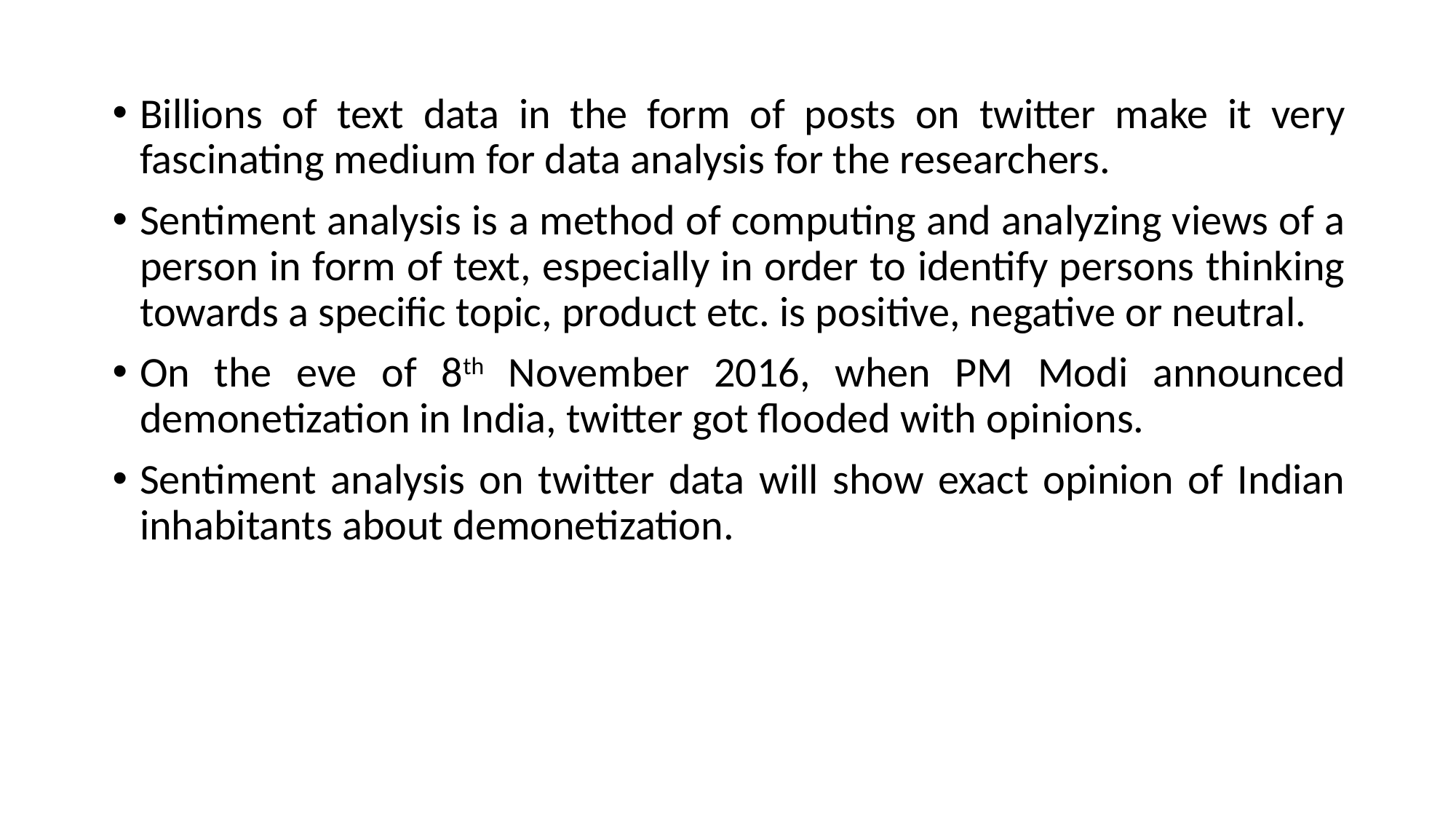

Billions of text data in the form of posts on twitter make it very fascinating medium for data analysis for the researchers.
Sentiment analysis is a method of computing and analyzing views of a person in form of text, especially in order to identify persons thinking towards a specific topic, product etc. is positive, negative or neutral.
On the eve of 8th November 2016, when PM Modi announced demonetization in India, twitter got flooded with opinions.
Sentiment analysis on twitter data will show exact opinion of Indian inhabitants about demonetization.